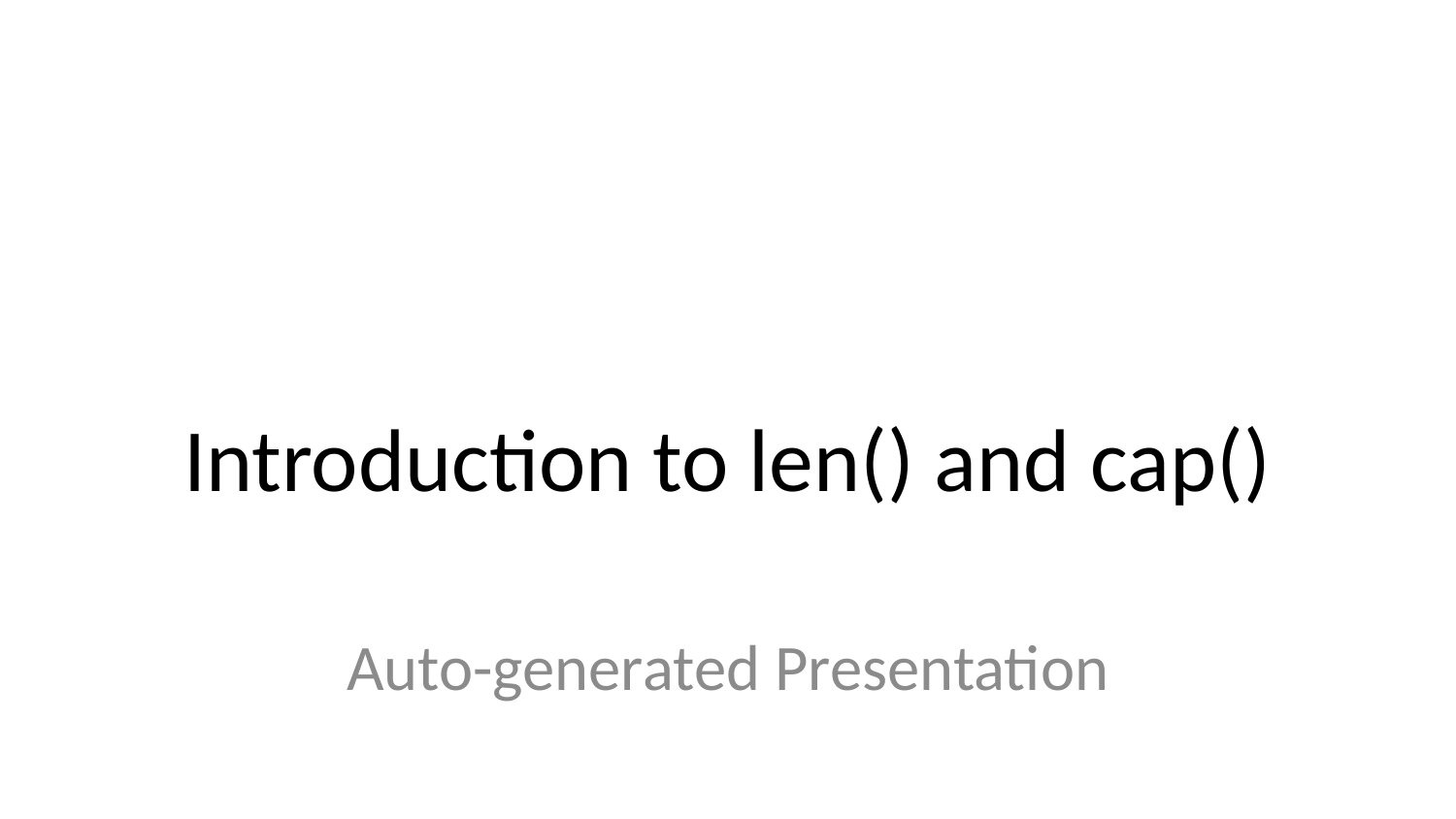

# Introduction to len() and cap()
Auto-generated Presentation